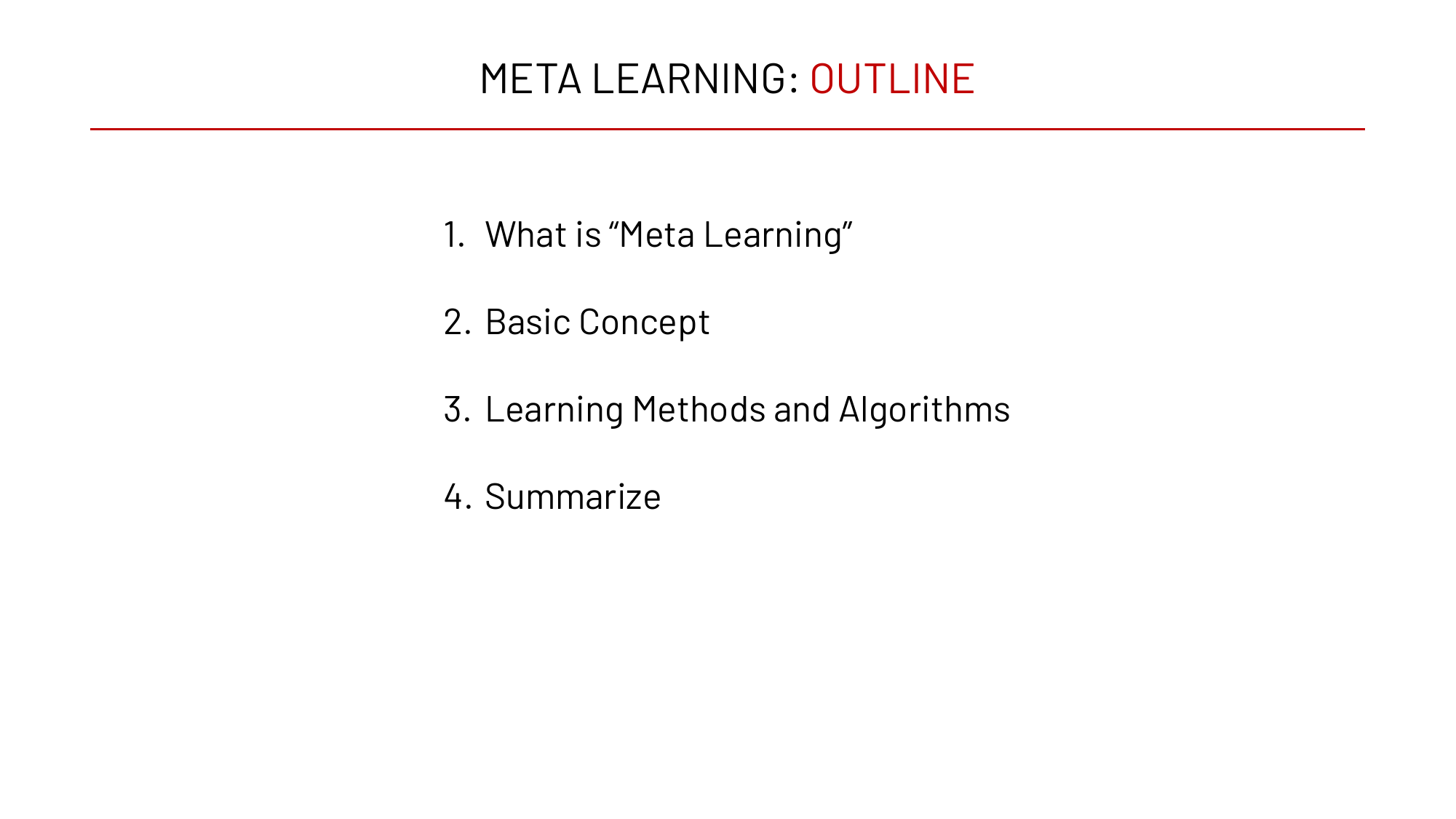

META LEARNING: OUTLINE
What is “Meta Learning”

Basic Concept

Learning Methods and Algorithms

Summarize